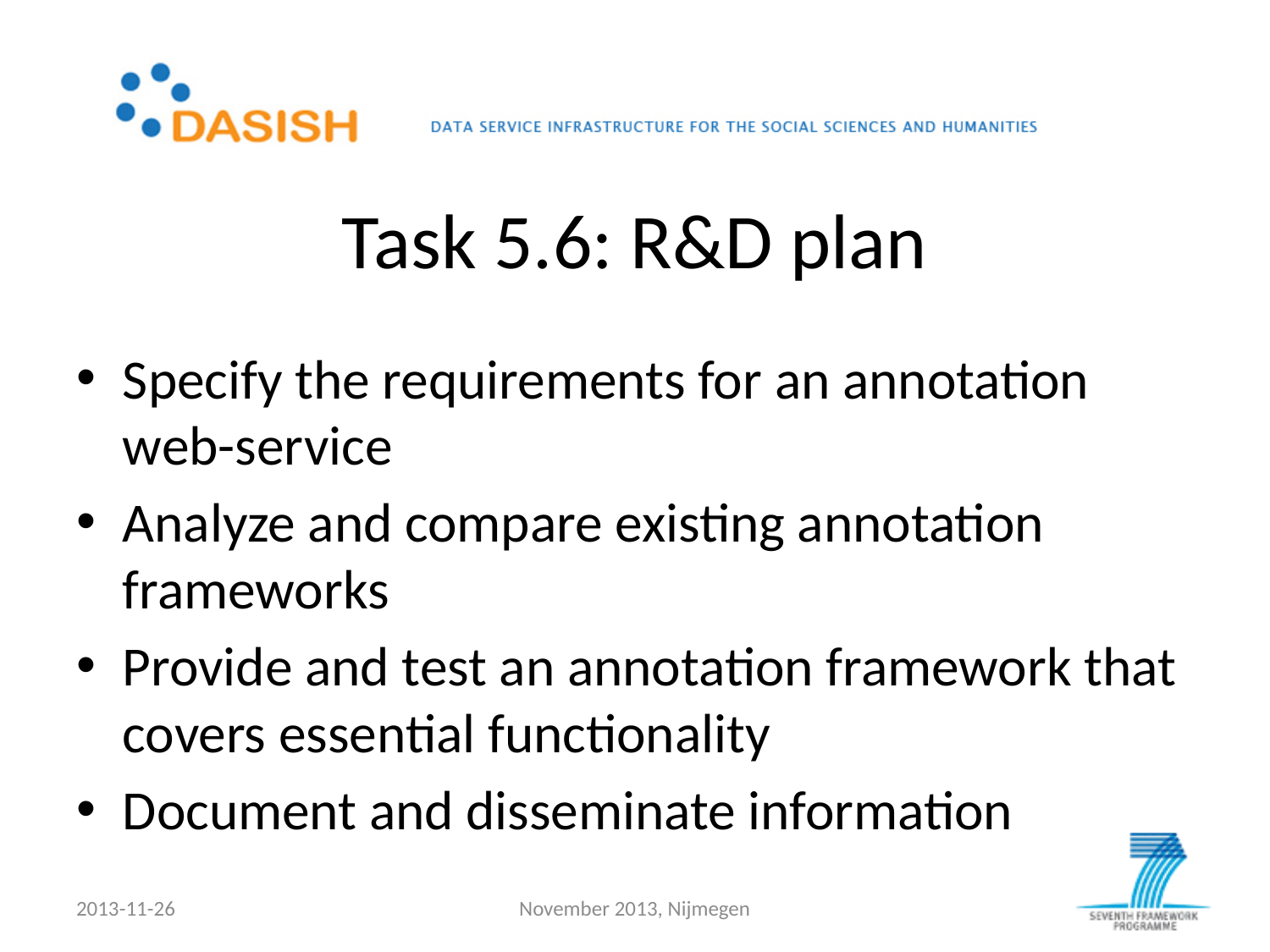

# Task 5.6: R&D plan
Specify the requirements for an annotation web-service
Analyze and compare existing annotation frameworks
Provide and test an annotation framework that covers essential functionality
Document and disseminate information
2013-11-26
November 2013, Nijmegen